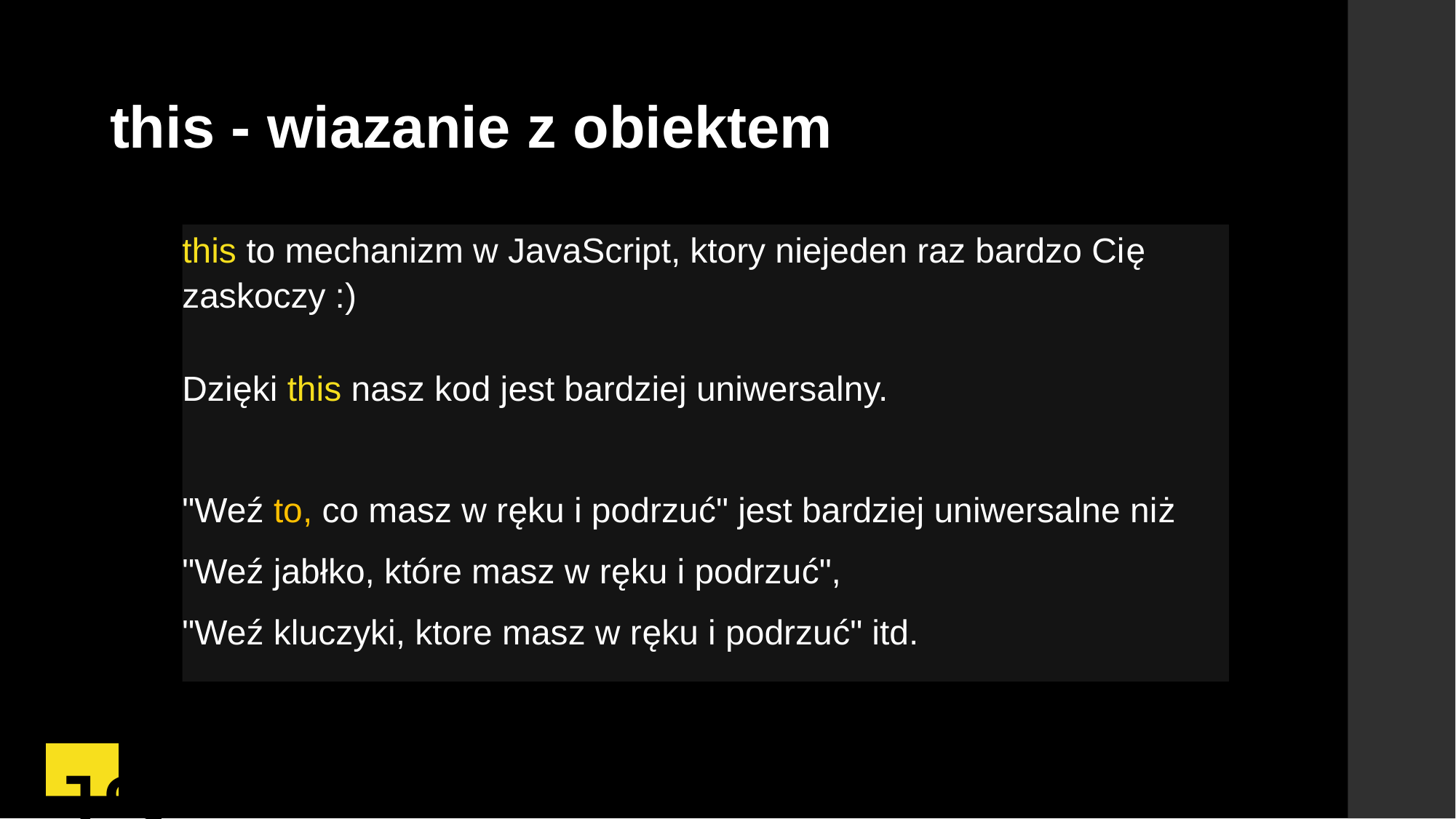

this - wiazanie z obiektem
this to mechanizm w JavaScript, ktory niejeden raz bardzo Cię zaskoczy :)
Dzięki this nasz kod jest bardziej uniwersalny.
"Weź to, co masz w ręku i podrzuć" jest bardziej uniwersalne niż "Weź jabłko, które masz w ręku i podrzuć",
"Weź kluczyki, ktore masz w ręku i podrzuć" itd.
JS